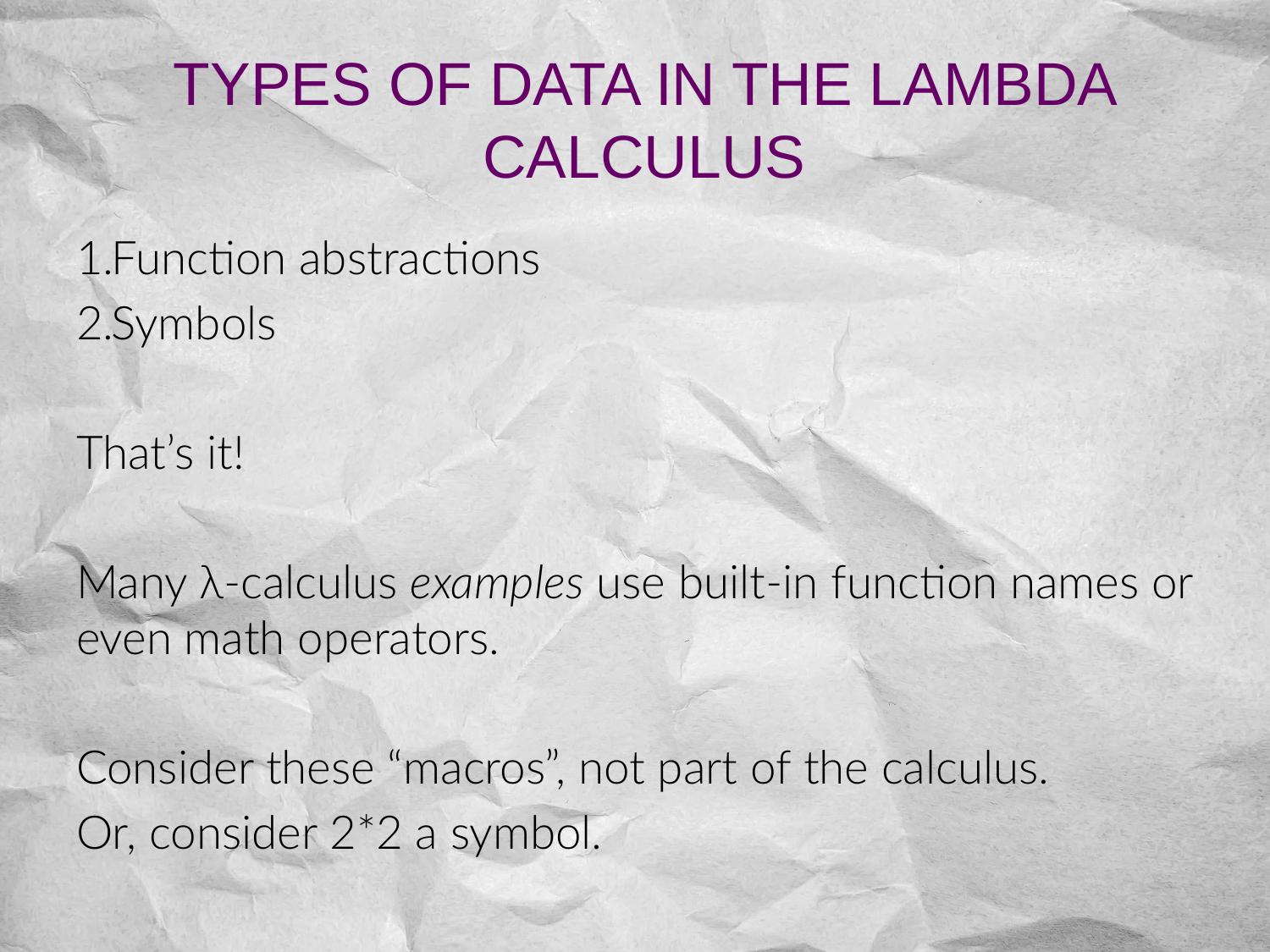

# Types of data in the lambda calculus
Function abstractions
Symbols

That’s it!

Many λ-calculus examples use built-in function names or even math operators.

Consider these “macros”, not part of the calculus.
Or, consider 2*2 a symbol.